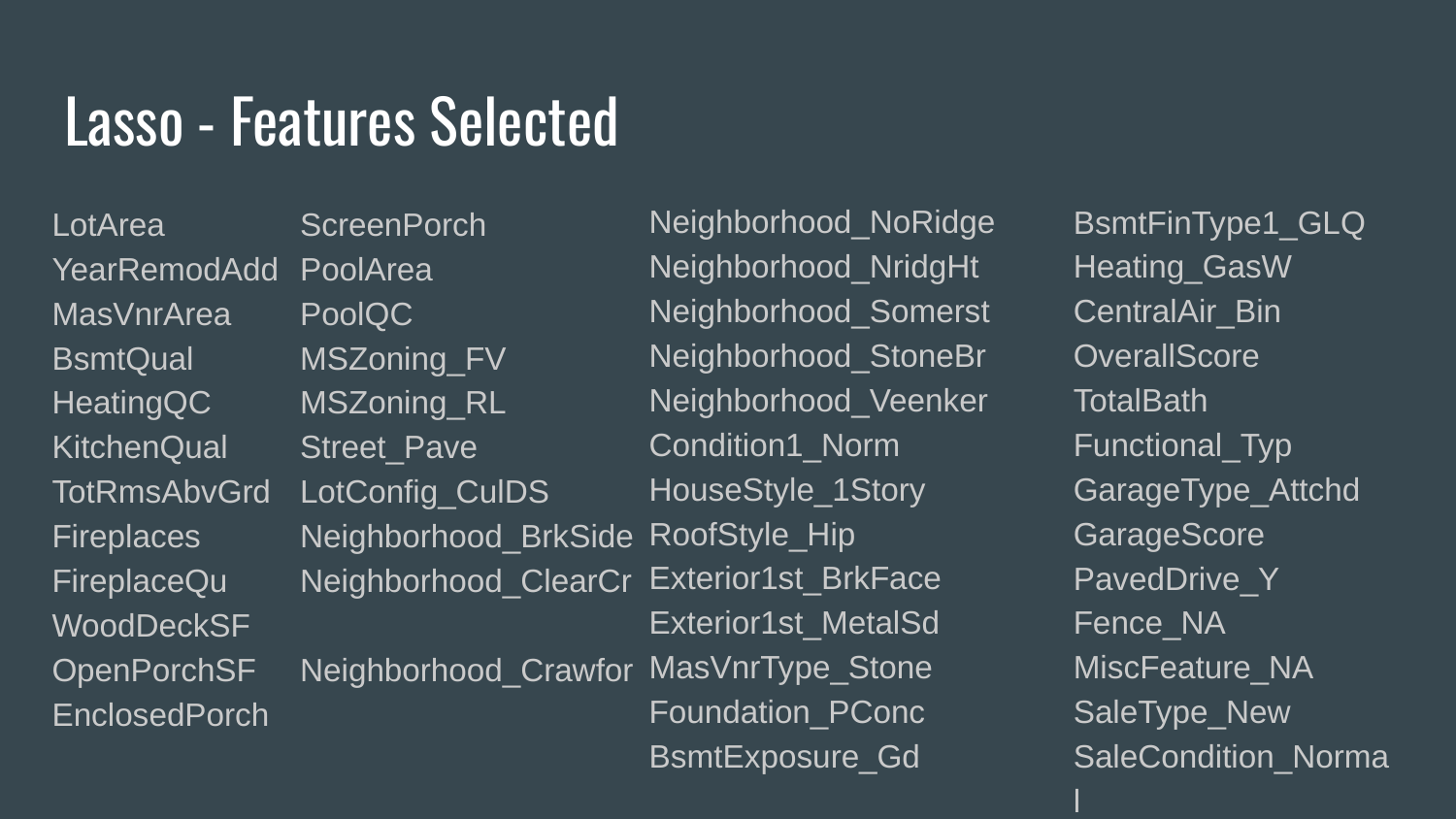

# Lasso - Features Selected
Neighborhood_NoRidge	Neighborhood_NridgHt	Neighborhood_Somerst
Neighborhood_StoneBr
Neighborhood_Veenker
Condition1_Norm
HouseStyle_1Story
RoofStyle_Hip
Exterior1st_BrkFace
Exterior1st_MetalSd
MasVnrType_Stone
Foundation_PConc
BsmtExposure_Gd

BsmtFinType1_GLQ
Heating_GasW
CentralAir_Bin
OverallScore
TotalBath
Functional_Typ
GarageType_Attchd
GarageScore
PavedDrive_Y
Fence_NA
MiscFeature_NA
SaleType_New
SaleCondition_Normal
LotArea
YearRemodAdd
MasVnrArea
BsmtQual
HeatingQC
KitchenQual
TotRmsAbvGrd
Fireplaces
FireplaceQu
WoodDeckSF
OpenPorchSF
EnclosedPorch

ScreenPorch
PoolArea
PoolQC
MSZoning_FV
MSZoning_RL
Street_Pave	LotConfig_CulDS
Neighborhood_BrkSide
Neighborhood_ClearCr	Neighborhood_Crawfor